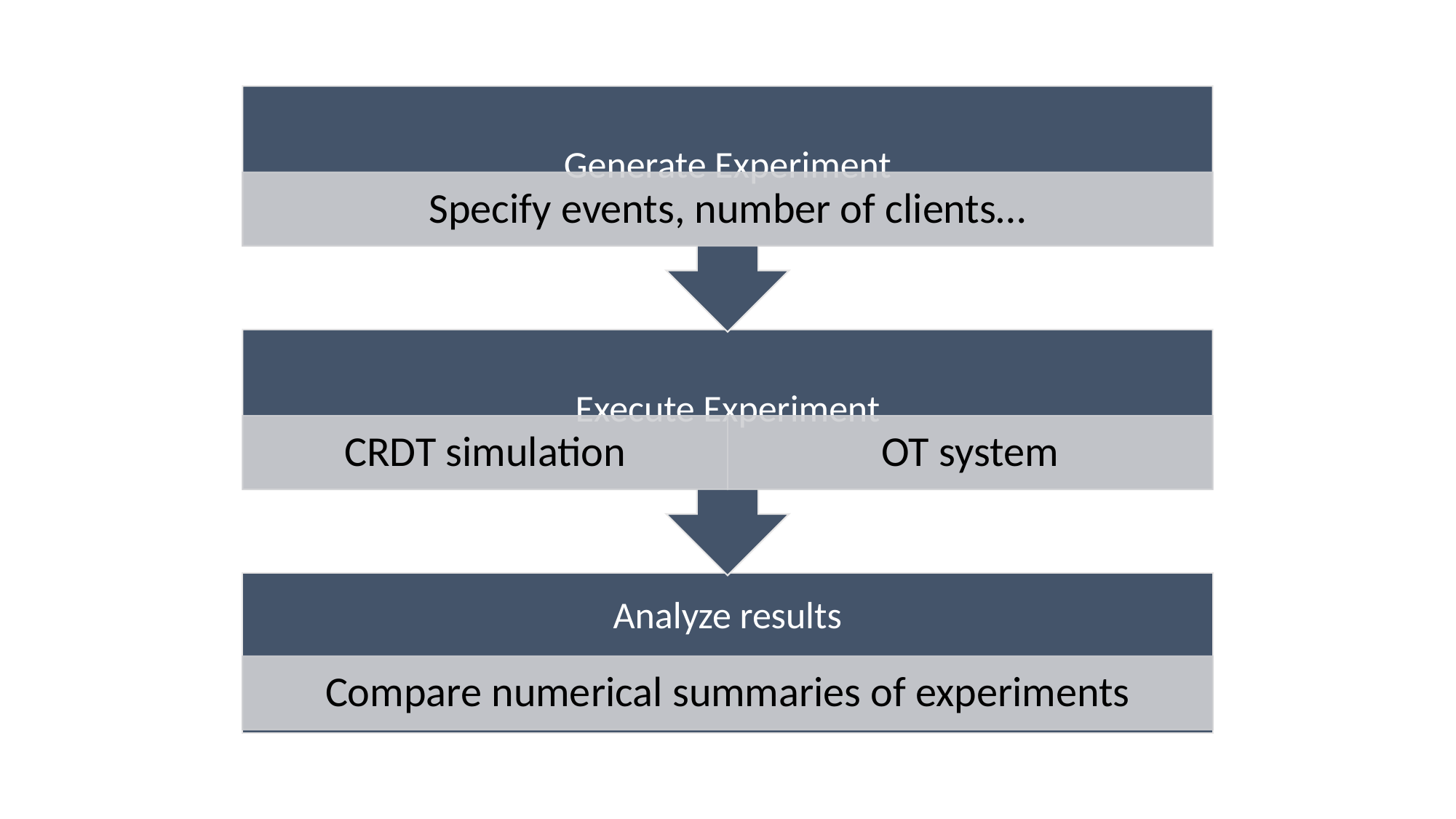

Analyze results
Compare numerical summaries of experiments
Execute Experiment
CRDT simulation
OT system
Generate Experiment
Specify events, number of clients…